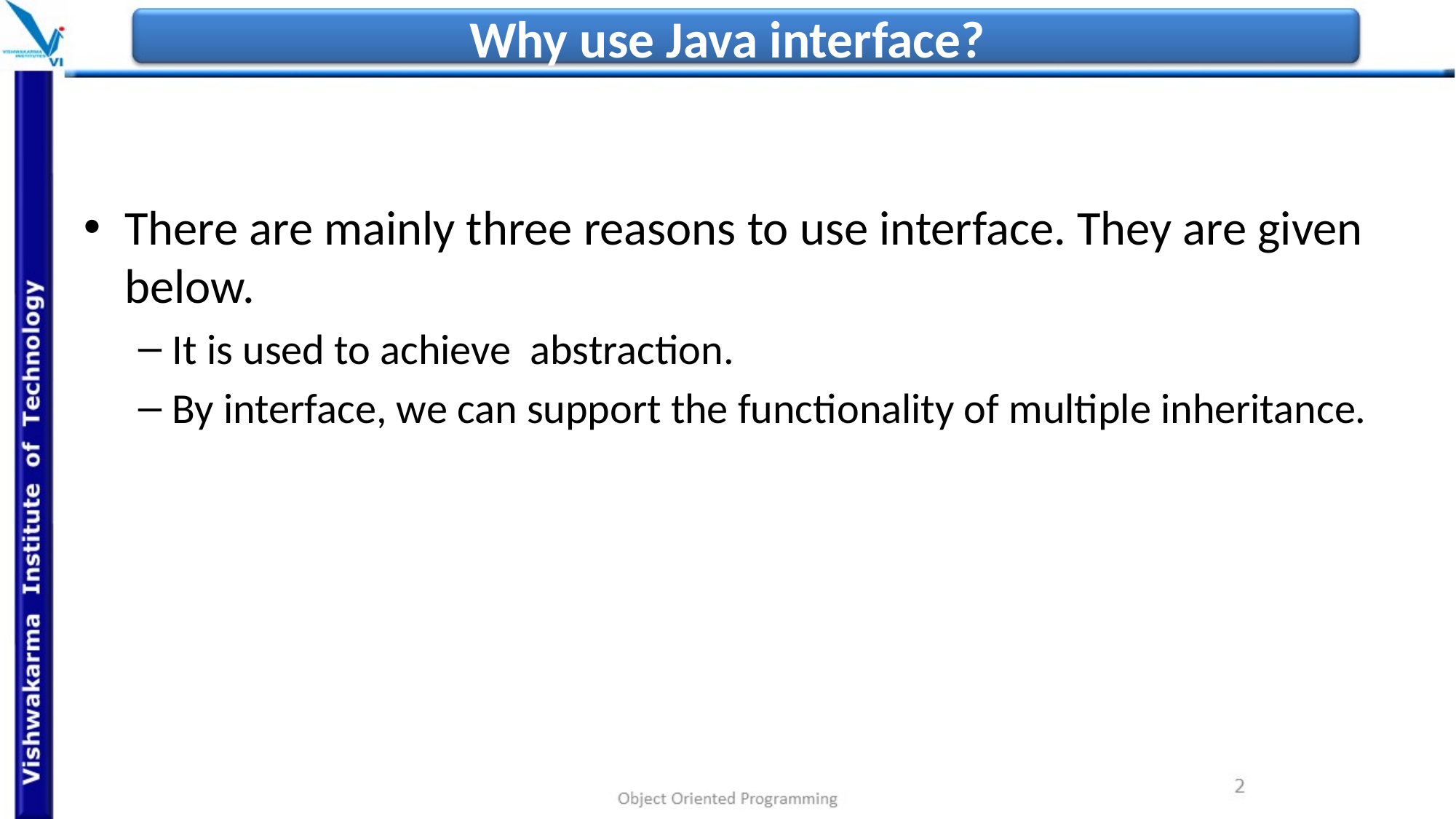

# Why use Java interface?
There are mainly three reasons to use interface. They are given below.
It is used to achieve  abstraction.
By interface, we can support the functionality of multiple inheritance.